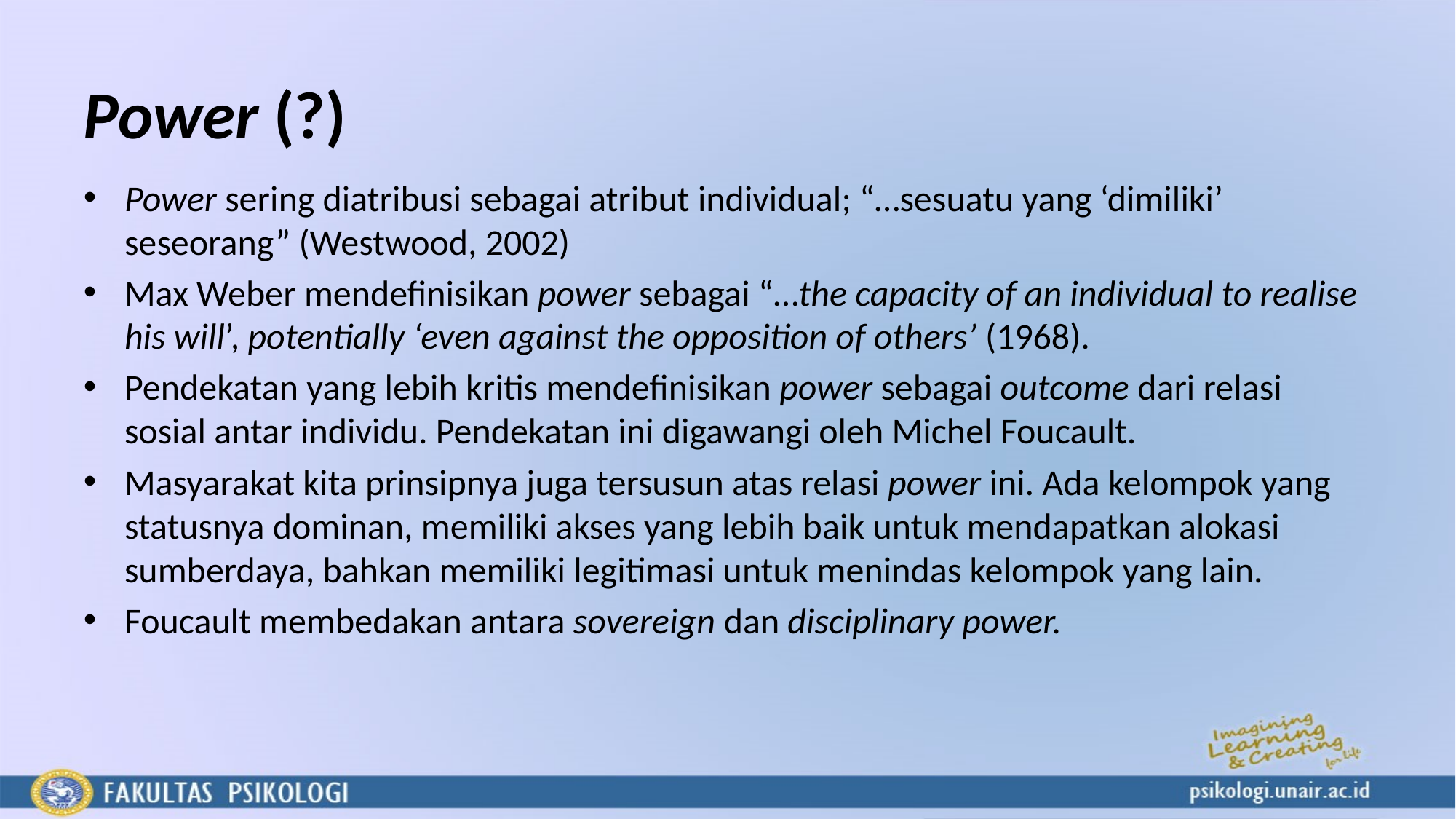

# Power (?)
Power sering diatribusi sebagai atribut individual; “…sesuatu yang ‘dimiliki’ seseorang” (Westwood, 2002)
Max Weber mendefinisikan power sebagai “…the capacity of an individual to realise his will’, potentially ‘even against the opposition of others’ (1968).
Pendekatan yang lebih kritis mendefinisikan power sebagai outcome dari relasi sosial antar individu. Pendekatan ini digawangi oleh Michel Foucault.
Masyarakat kita prinsipnya juga tersusun atas relasi power ini. Ada kelompok yang statusnya dominan, memiliki akses yang lebih baik untuk mendapatkan alokasi sumberdaya, bahkan memiliki legitimasi untuk menindas kelompok yang lain.
Foucault membedakan antara sovereign dan disciplinary power.